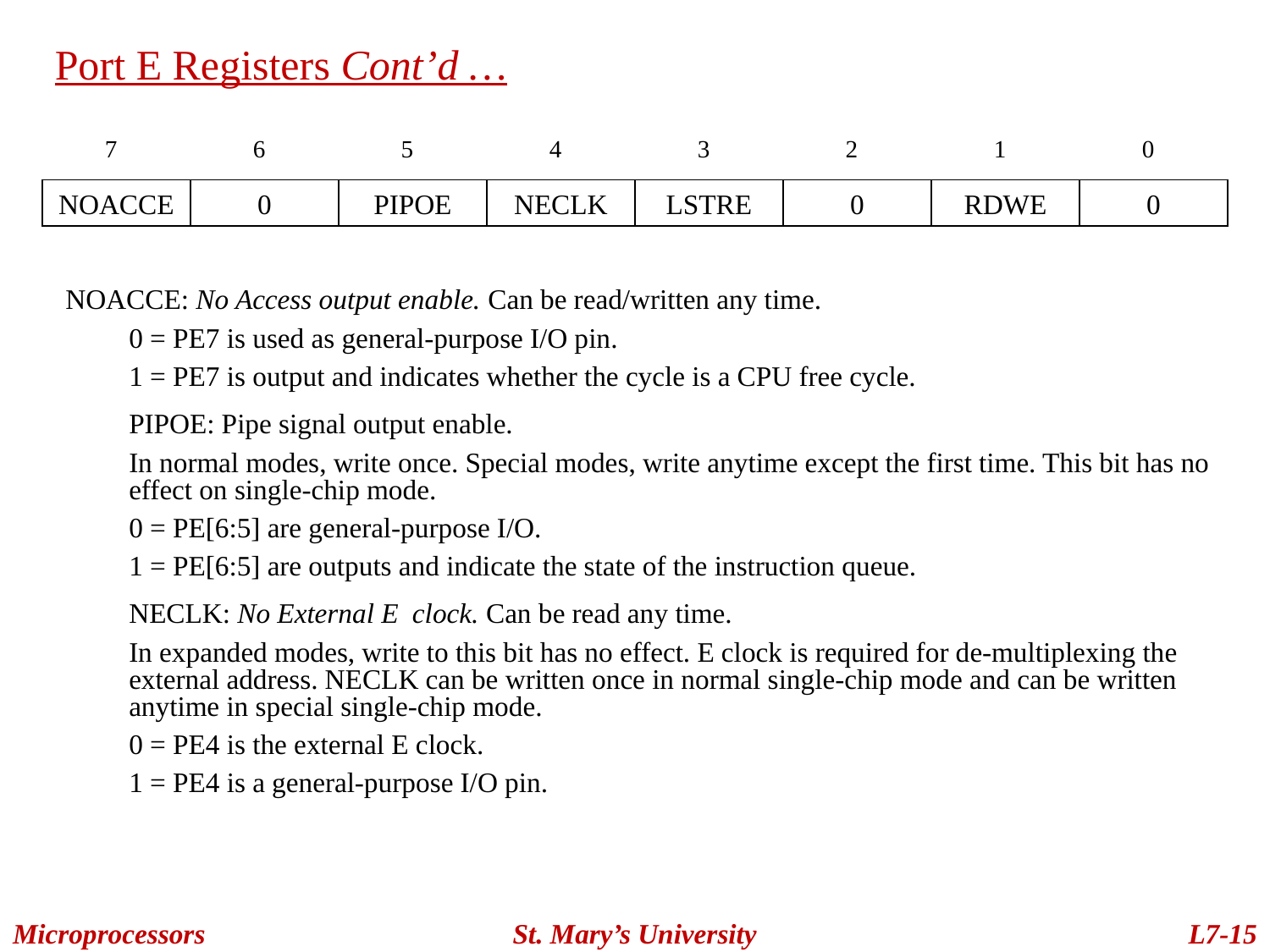

Port E Registers Cont’d …
7
6
5
4
3
2
1
0
NOACCE
0
PIPOE
NECLK
LSTRE
0
RDWE
0
NOACCE: No Access output enable. Can be read/written any time.
0 = PE7 is used as general-purpose I/O pin.
1 = PE7 is output and indicates whether the cycle is a CPU free cycle.
PIPOE: Pipe signal output enable.
In normal modes, write once. Special modes, write anytime except the first time. This bit has no effect on single-chip mode.
0 = PE[6:5] are general-purpose I/O.
1 = PE[6:5] are outputs and indicate the state of the instruction queue.
NECLK: No External E  clock. Can be read any time.
In expanded modes, write to this bit has no effect. E clock is required for de-multiplexing the external address. NECLK can be written once in normal single-chip mode and can be written anytime in special single-chip mode.
0 = PE4 is the external E clock.
1 = PE4 is a general-purpose I/O pin.
Microprocessors
St. Mary’s University
L7-15